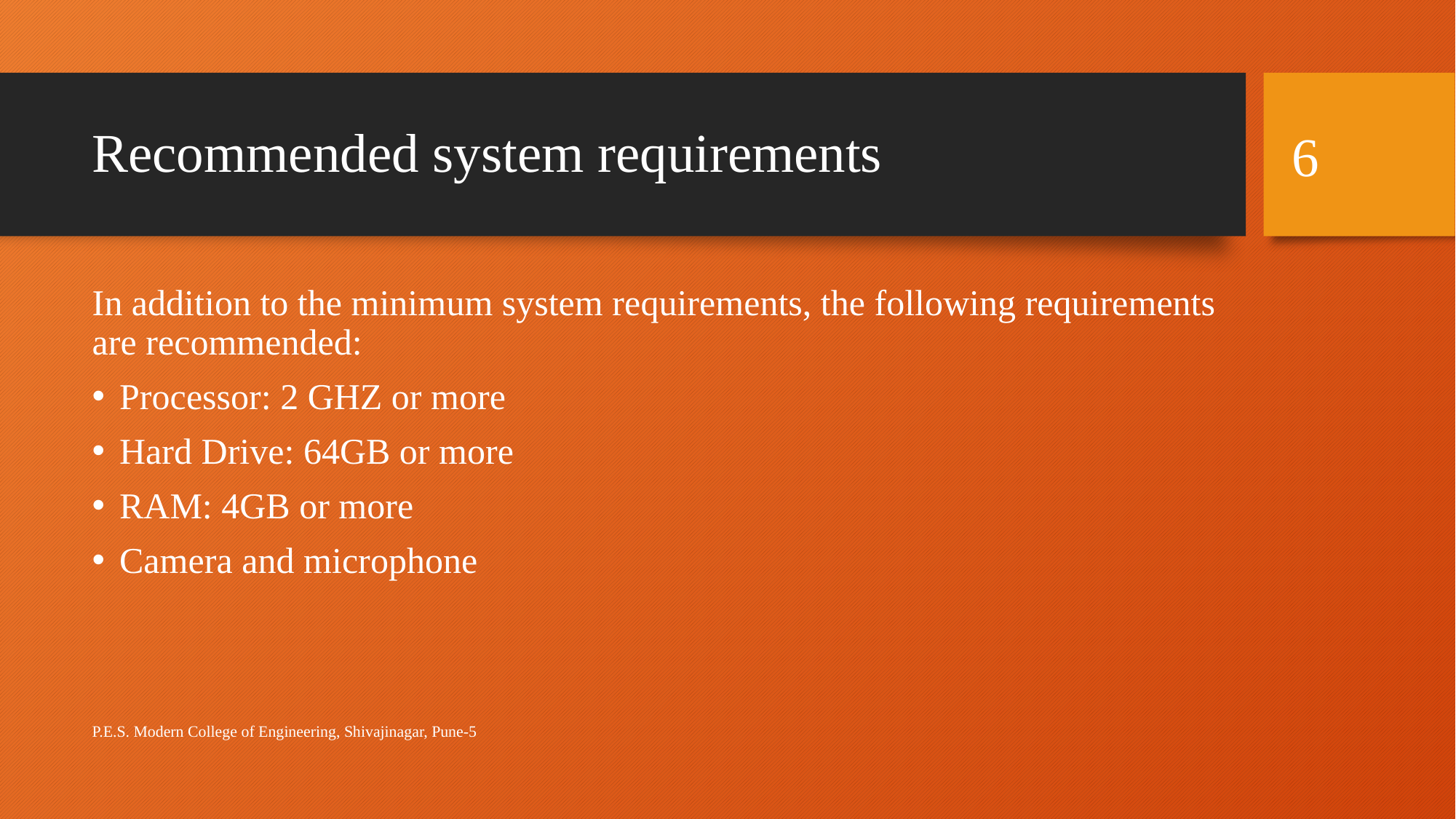

6
# Recommended system requirements
In addition to the minimum system requirements, the following requirements are recommended:
Processor: 2 GHZ or more
Hard Drive: 64GB or more
RAM: 4GB or more
Camera and microphone
P.E.S. Modern College of Engineering, Shivajinagar, Pune-5